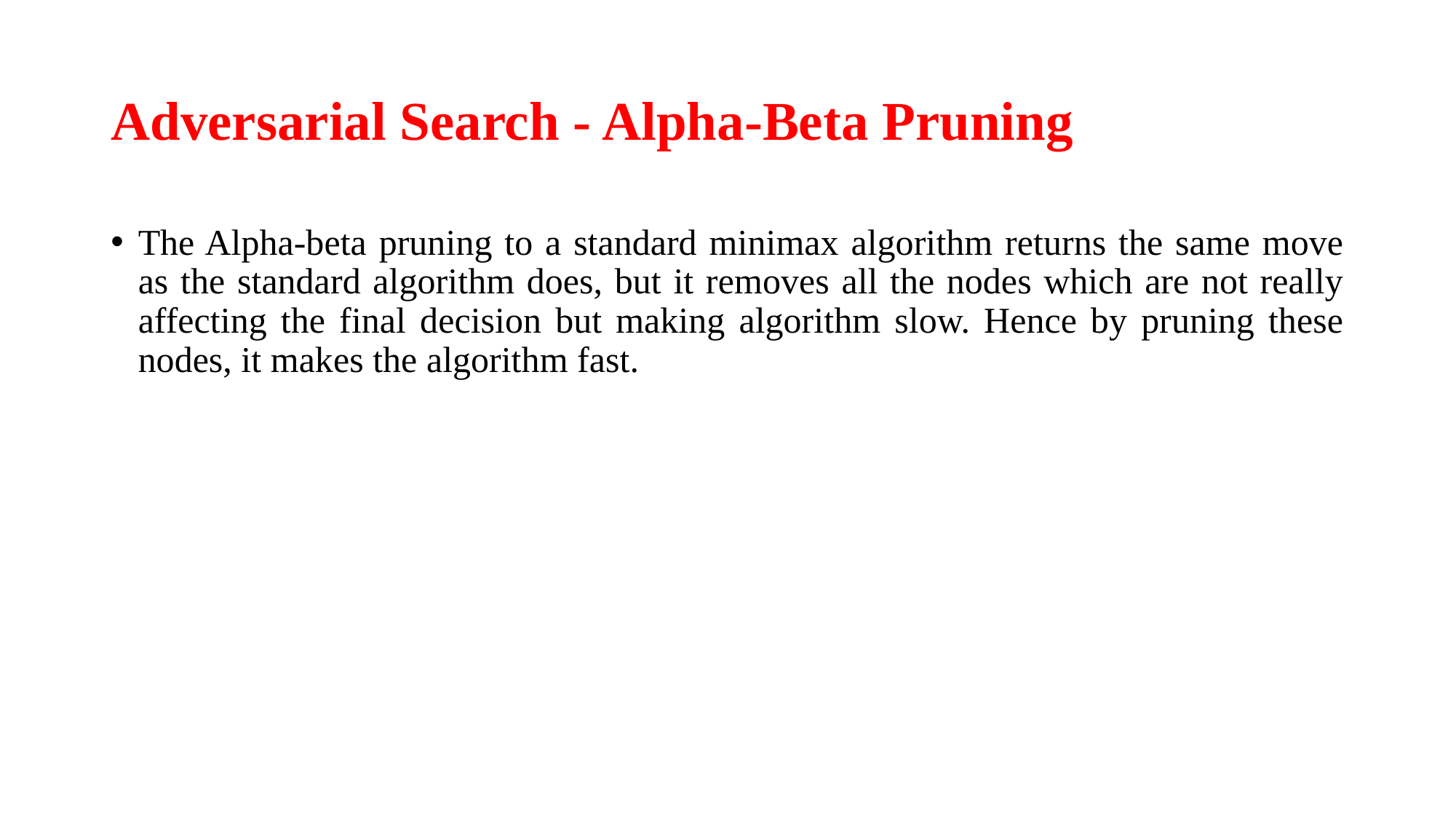

# Adversarial Search - Alpha-Beta Pruning
The Alpha-beta pruning to a standard minimax algorithm returns the same move as the standard algorithm does, but it removes all the nodes which are not really affecting the final decision but making algorithm slow. Hence by pruning these nodes, it makes the algorithm fast.